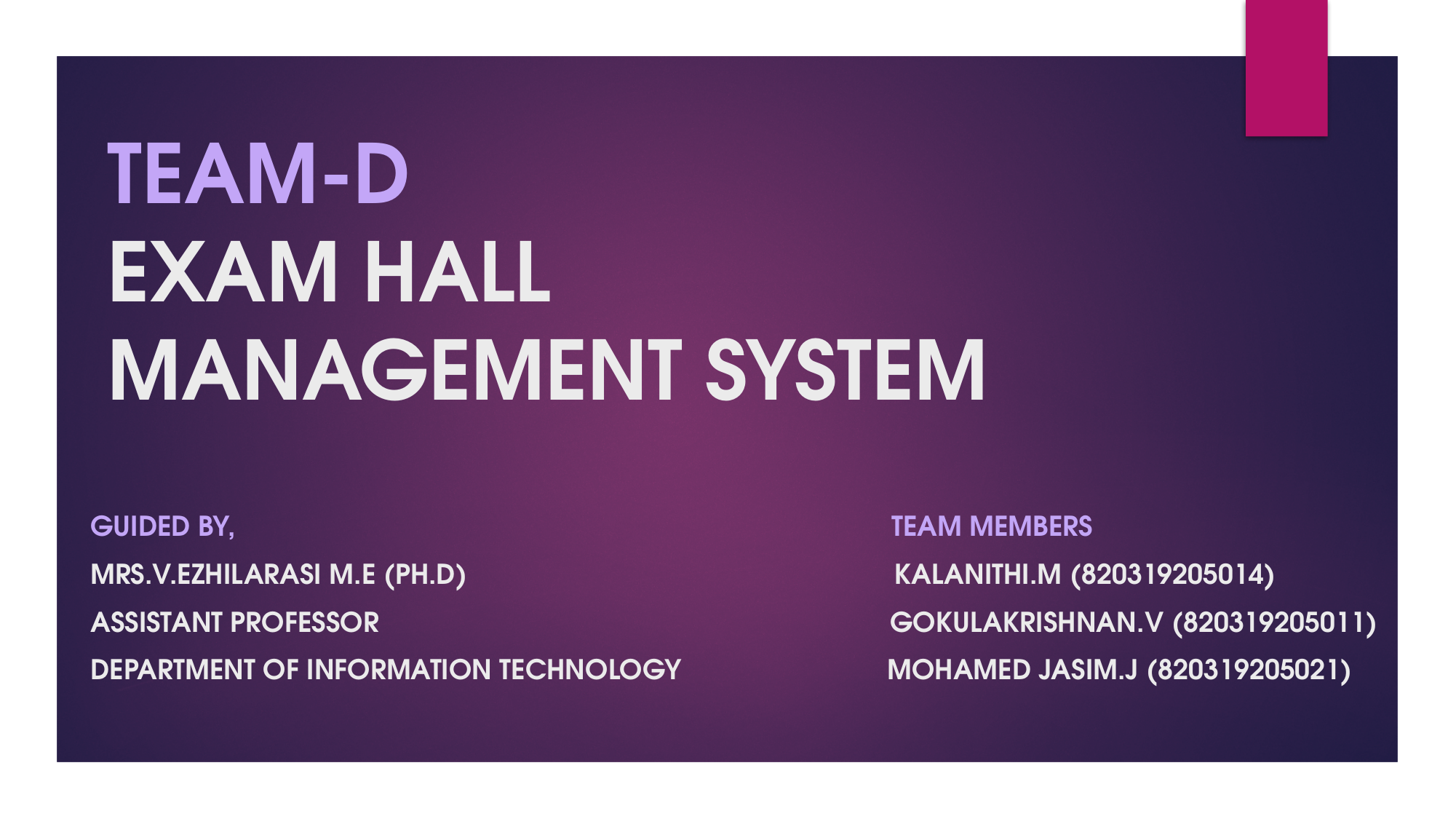

# TEAM-D EXAM HALL MANAGEMENT SYSTEM

GUIDED by,                                                                                      Team members
MRS.V.EZHILARASI M.e (ph.d)                                                        KALANITHI.M (820319205014)
Assistant professor                                                                   Gokulakrishnan.v (820319205011)
Department of information technology                           Mohamed jasim.j (820319205021)